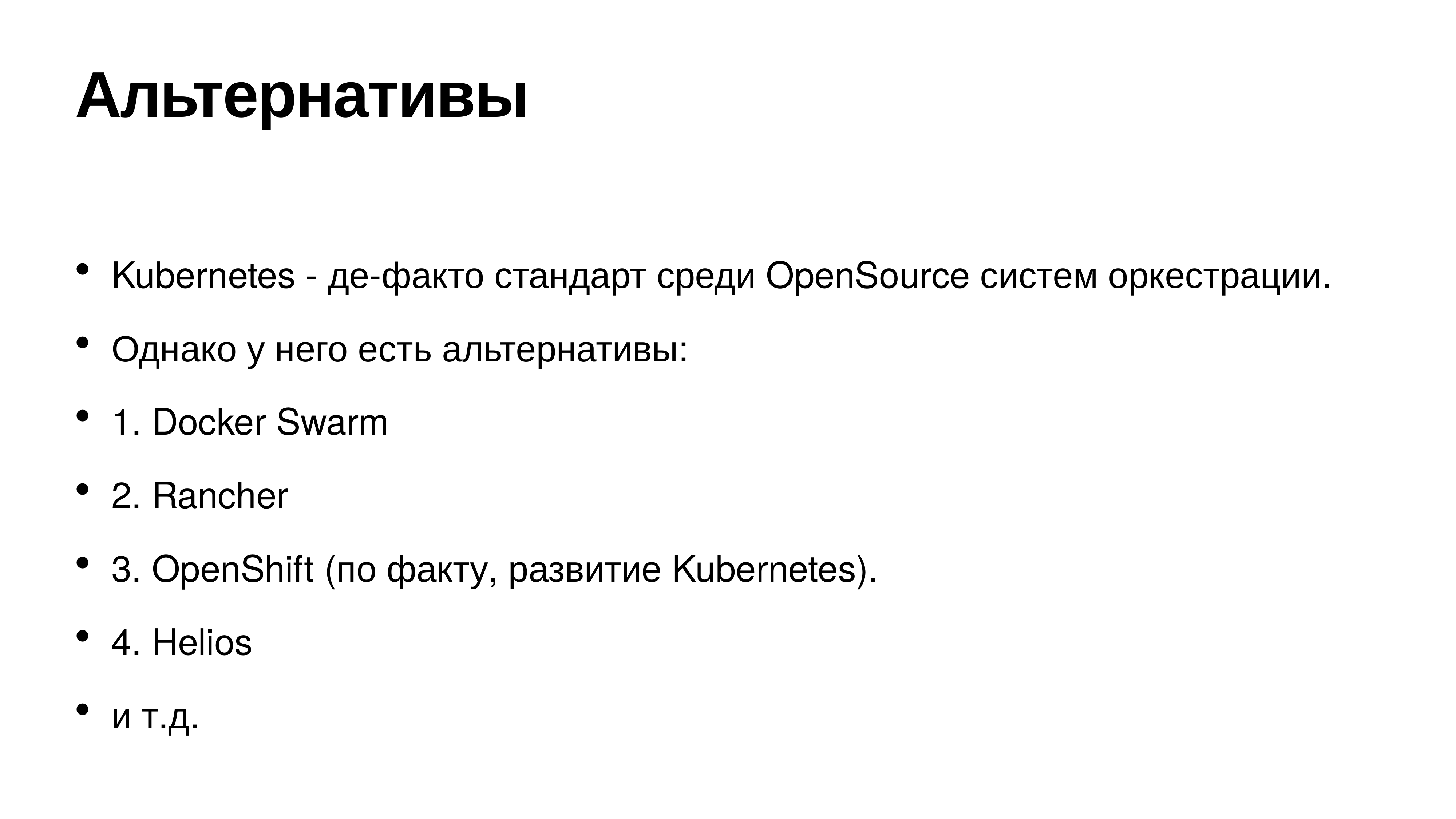

# Альтернативы

Kubernetes - де-факто стандарт среди OpenSource систем оркестрации.
Однако у него есть альтернативы:
1. Docker Swarm
2. Rancher
3. OpenShift (по факту, развитие Kubernetes).
4. Helios
и т.д.